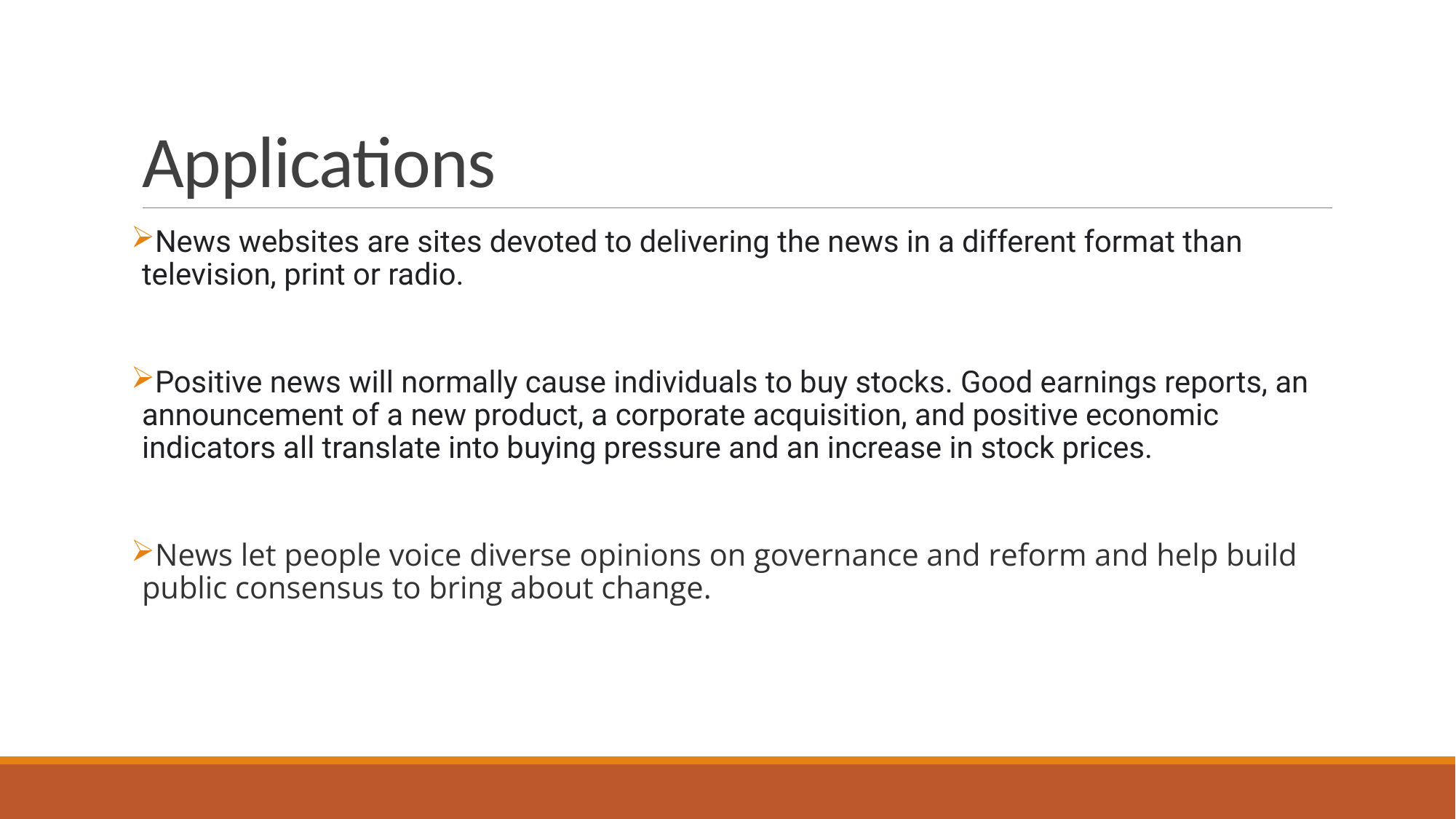

# Applications
News websites are sites devoted to delivering the news in a different format than television, print or radio.

Positive news will normally cause individuals to buy stocks. Good earnings reports, an announcement of a new product, a corporate acquisition, and positive economic indicators all translate into buying pressure and an increase in stock prices.

News let people voice diverse opinions on governance and reform and help build public consensus to bring about change.